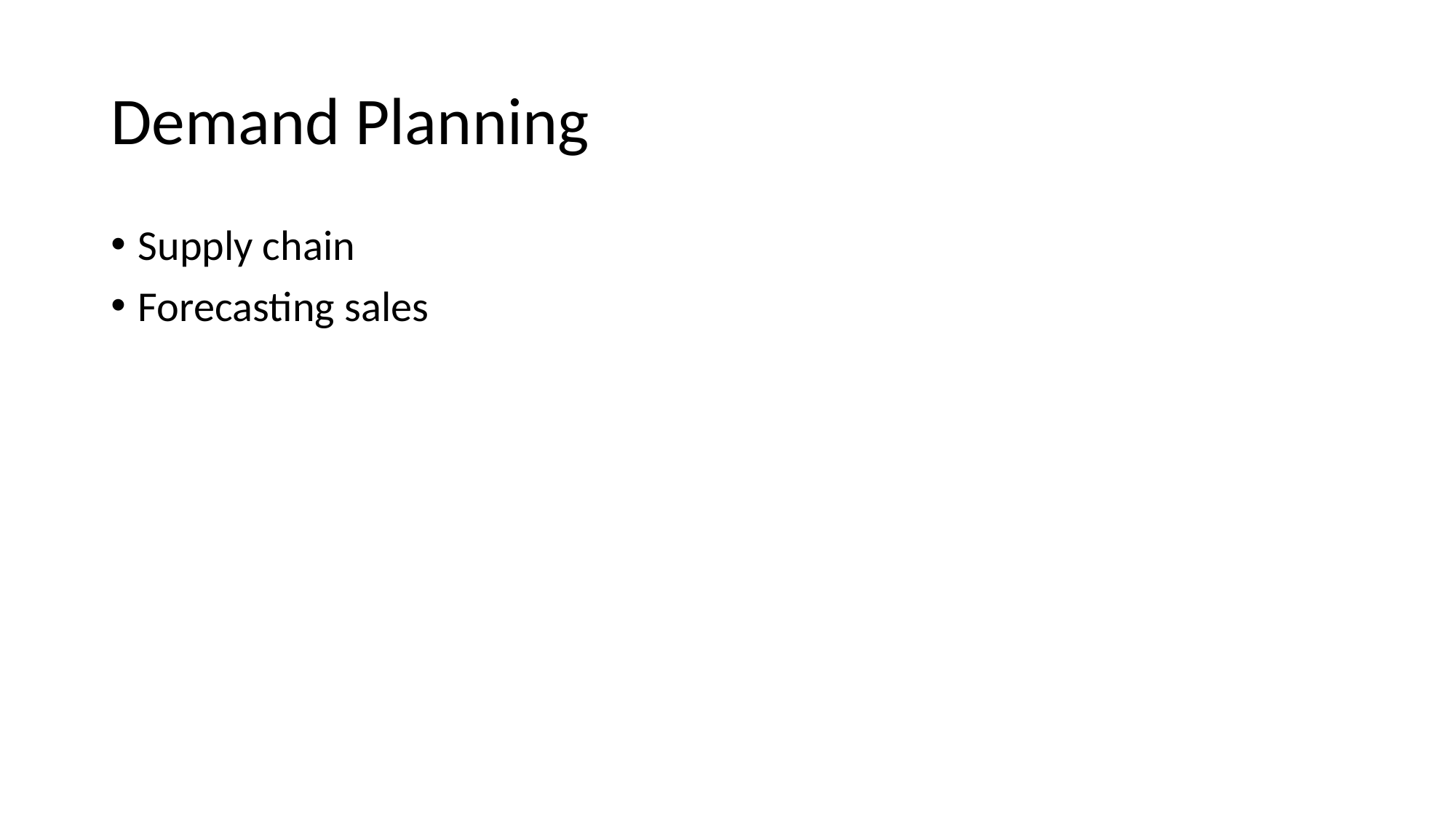

# Demand Planning
Supply chain
Forecasting sales